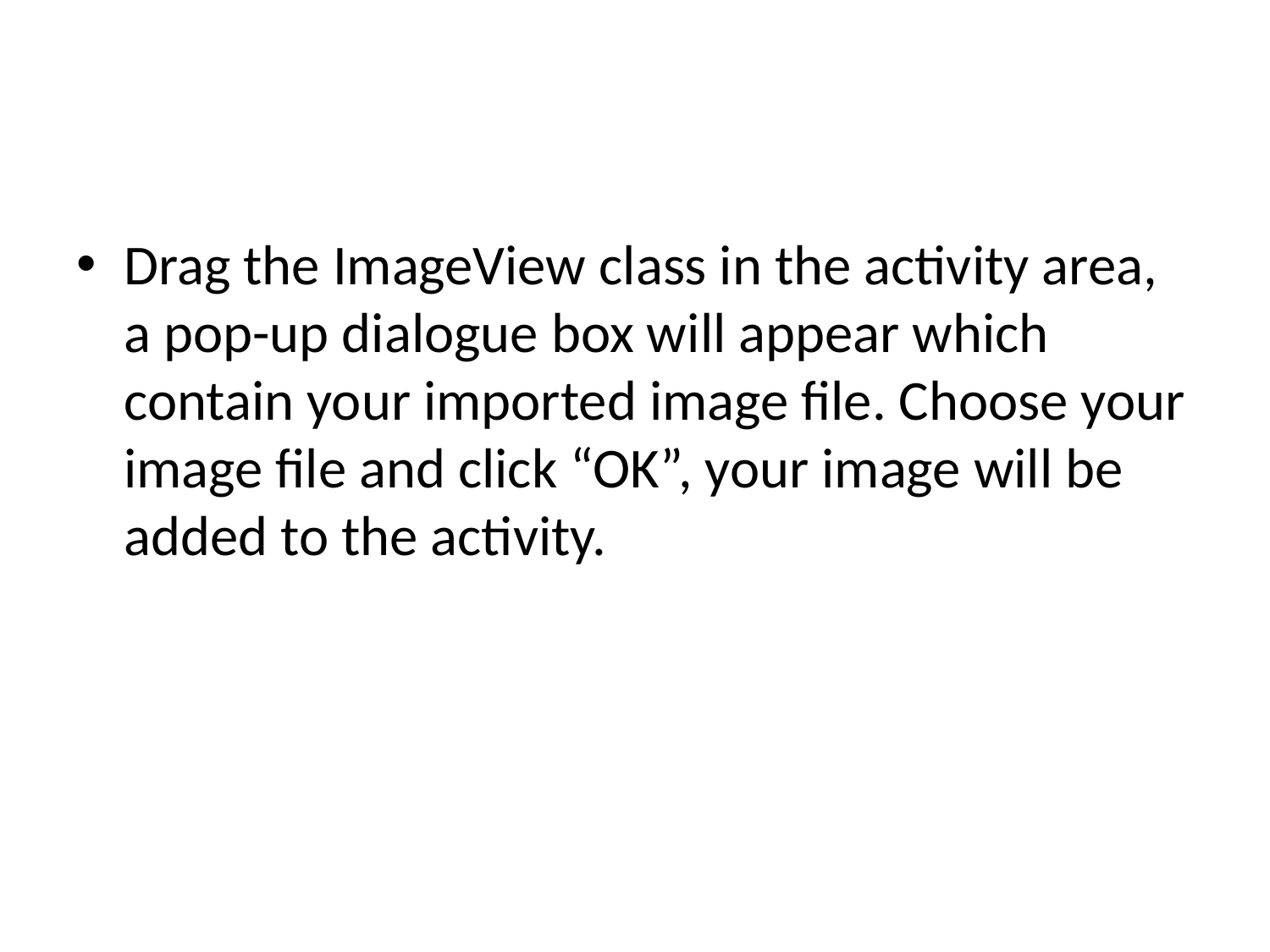

#
Drag the ImageView class in the activity area, a pop-up dialogue box will appear which contain your imported image file. Choose your image file and click “OK”, your image will be added to the activity.